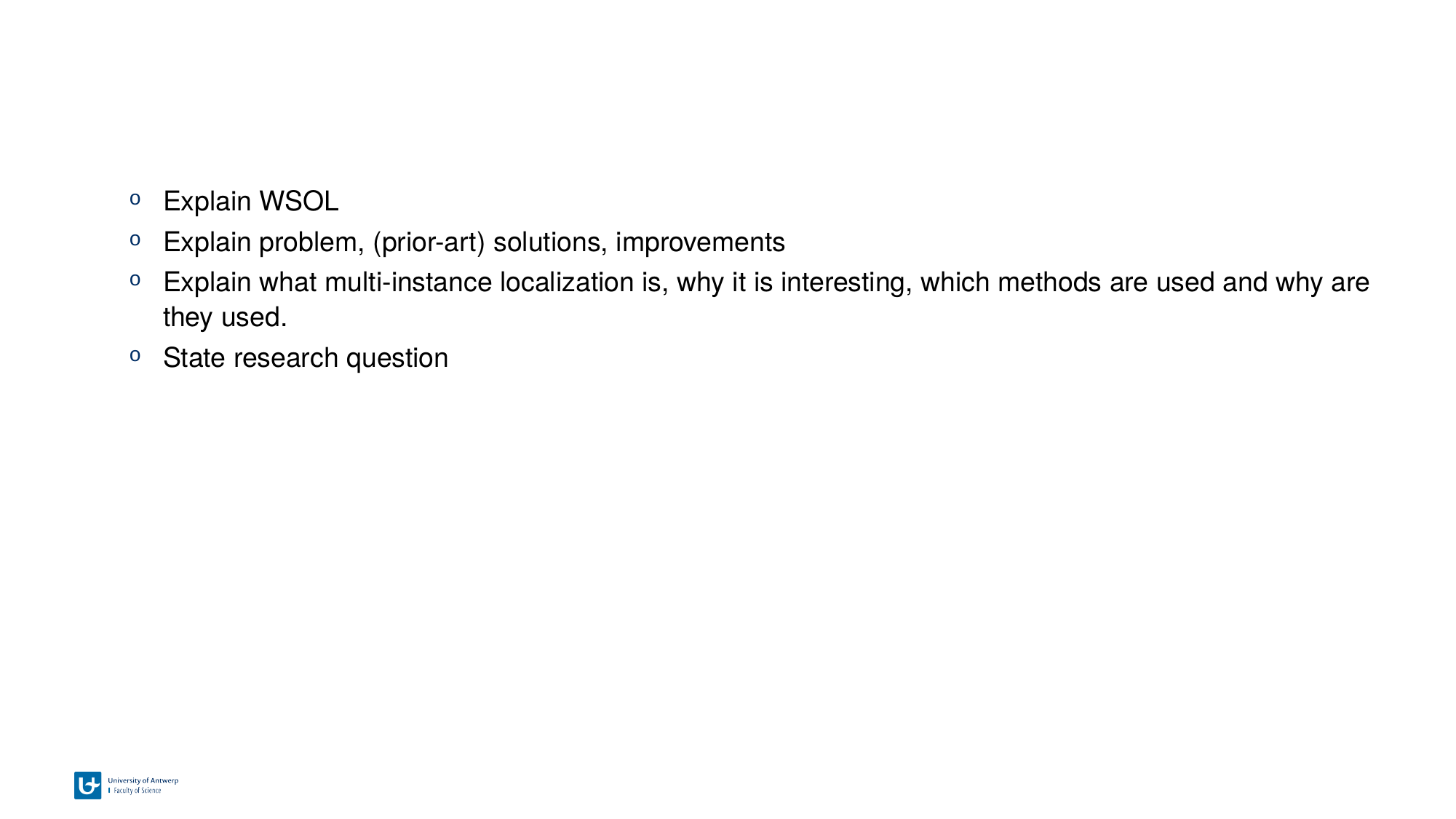

#
Explain WSOL
Explain problem, (prior-art) solutions, improvements
Explain what multi-instance localization is, why it is interesting, which methods are used and why are they used.
State research question